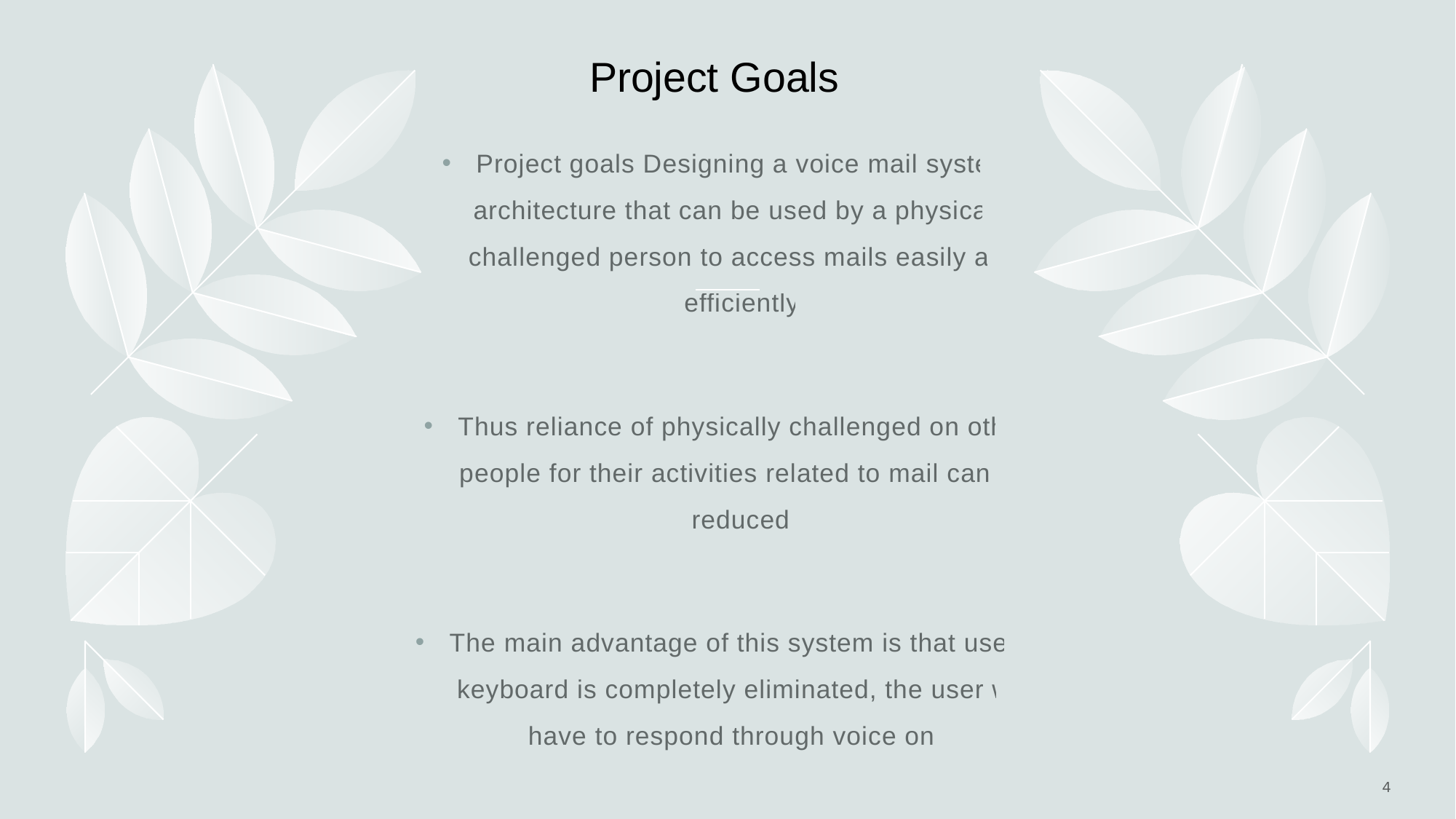

# Project Goals
Project goals Designing a voice mail system architecture that can be used by a physically challenged person to access mails easily and efficiently.

Thus reliance of physically challenged on other people for their activities related to mail can be reduced.

The main advantage of this system is that use of keyboard is completely eliminated, the user will have to respond through voice only.
4